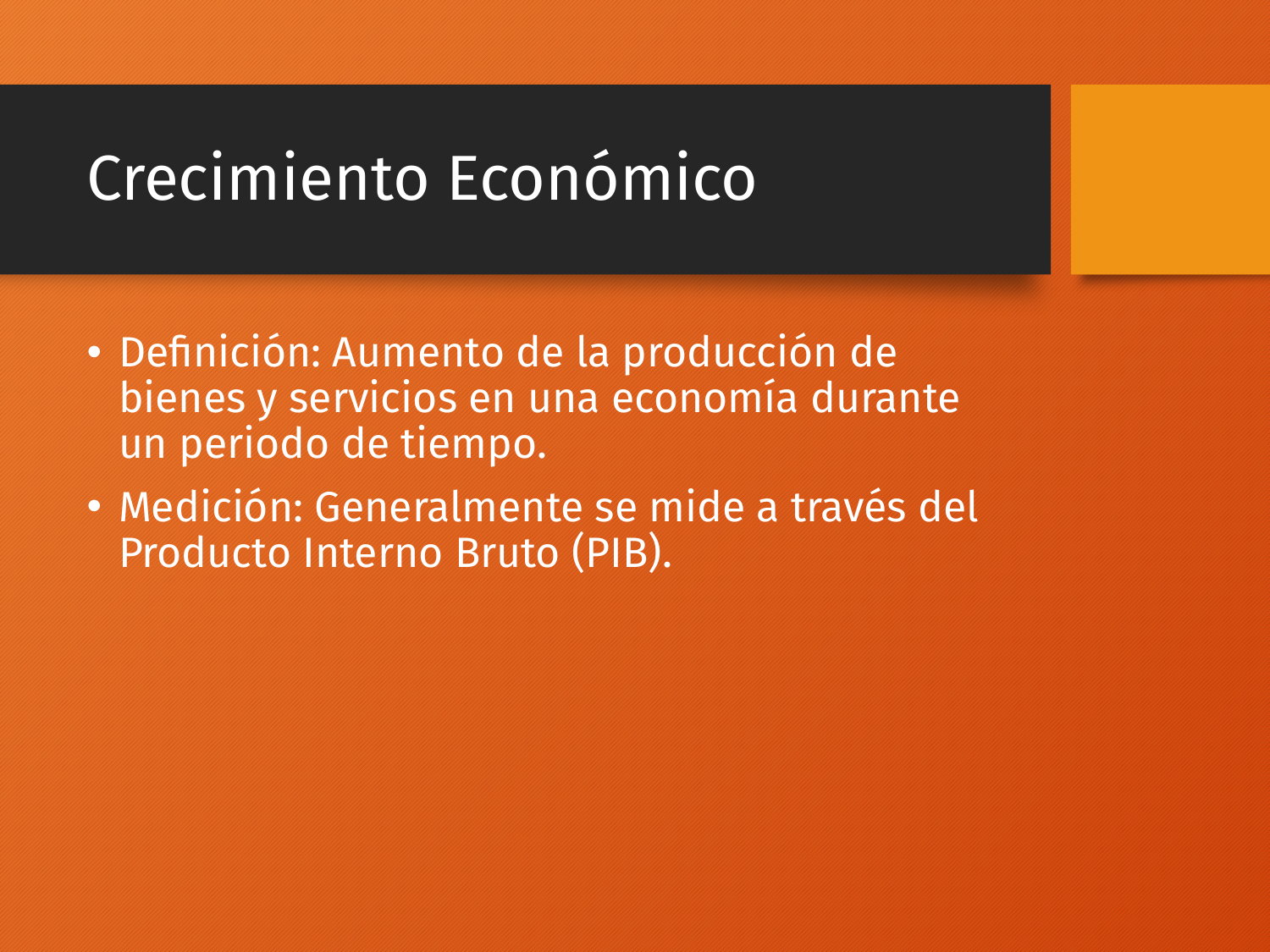

# Crecimiento Económico
Definición: Aumento de la producción de bienes y servicios en una economía durante un periodo de tiempo.
Medición: Generalmente se mide a través del Producto Interno Bruto (PIB).